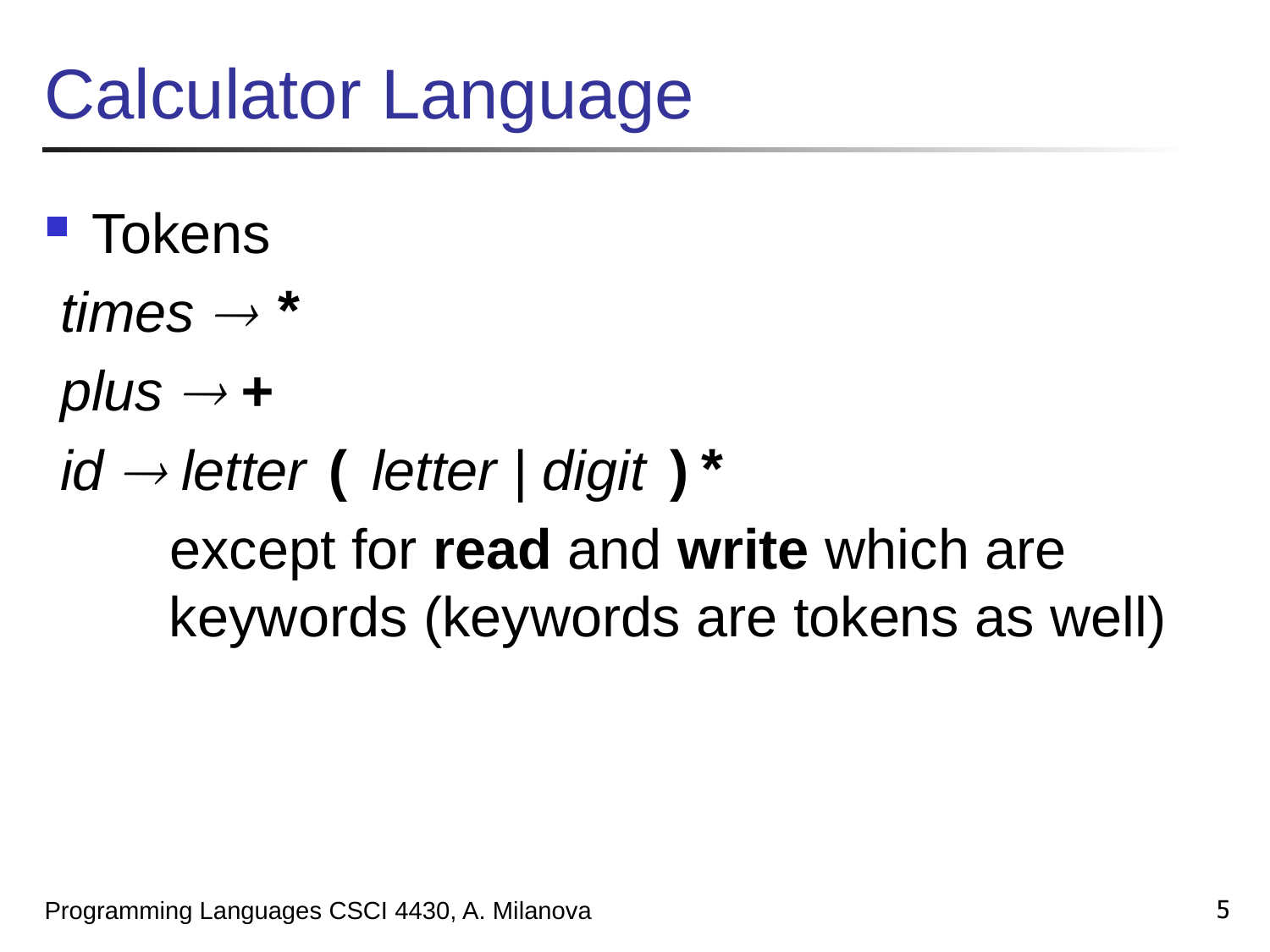

# Calculator Language
Tokens
 times → *
 plus → +
 id → letter ( letter | digit )*
        except for read and write which are
        keywords (keywords are tokens as well)
5
Programming Languages CSCI 4430, A. Milanova